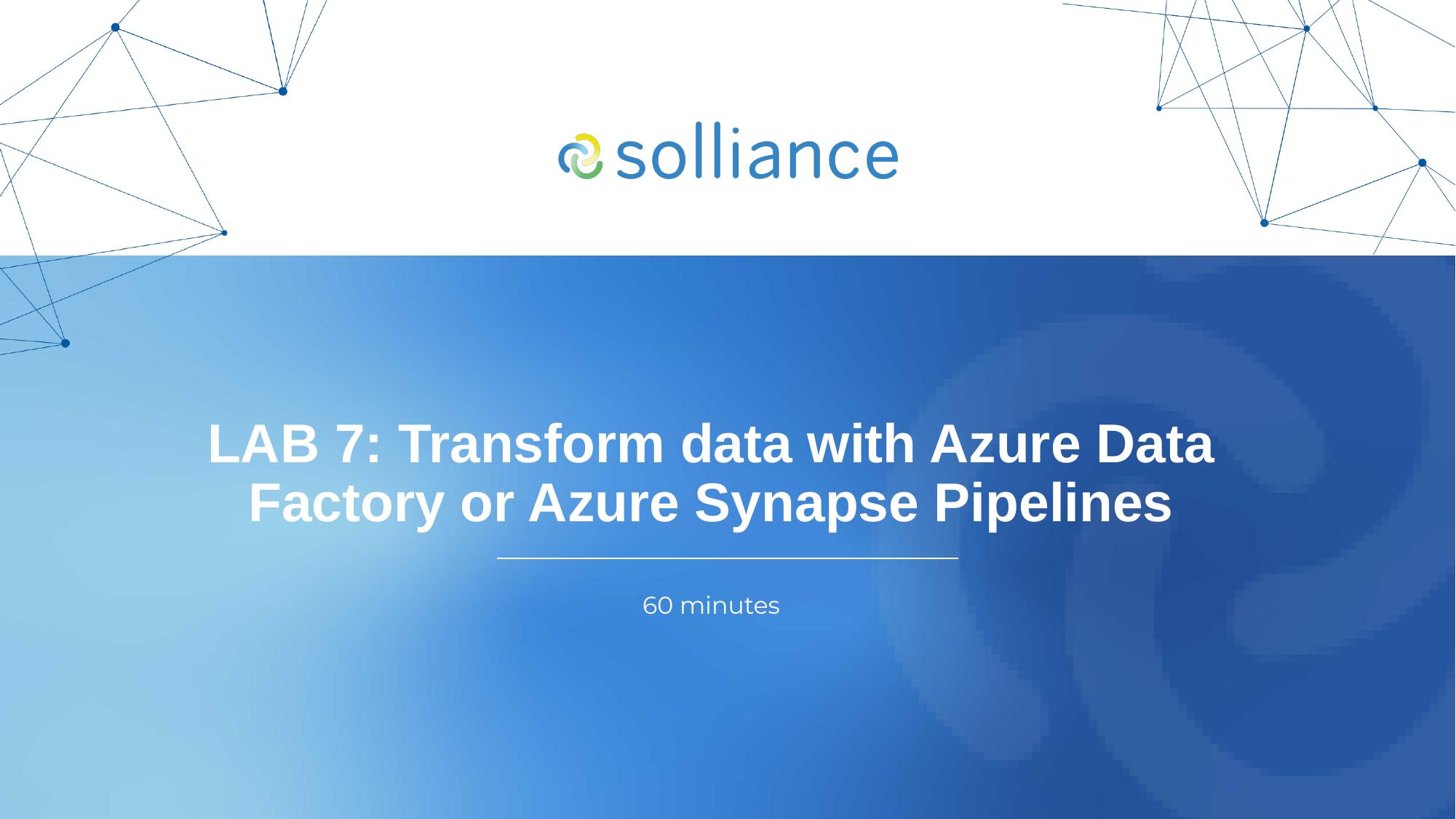

# LAB 7: Transform data with Azure Data Factory or Azure Synapse Pipelines
60 minutes